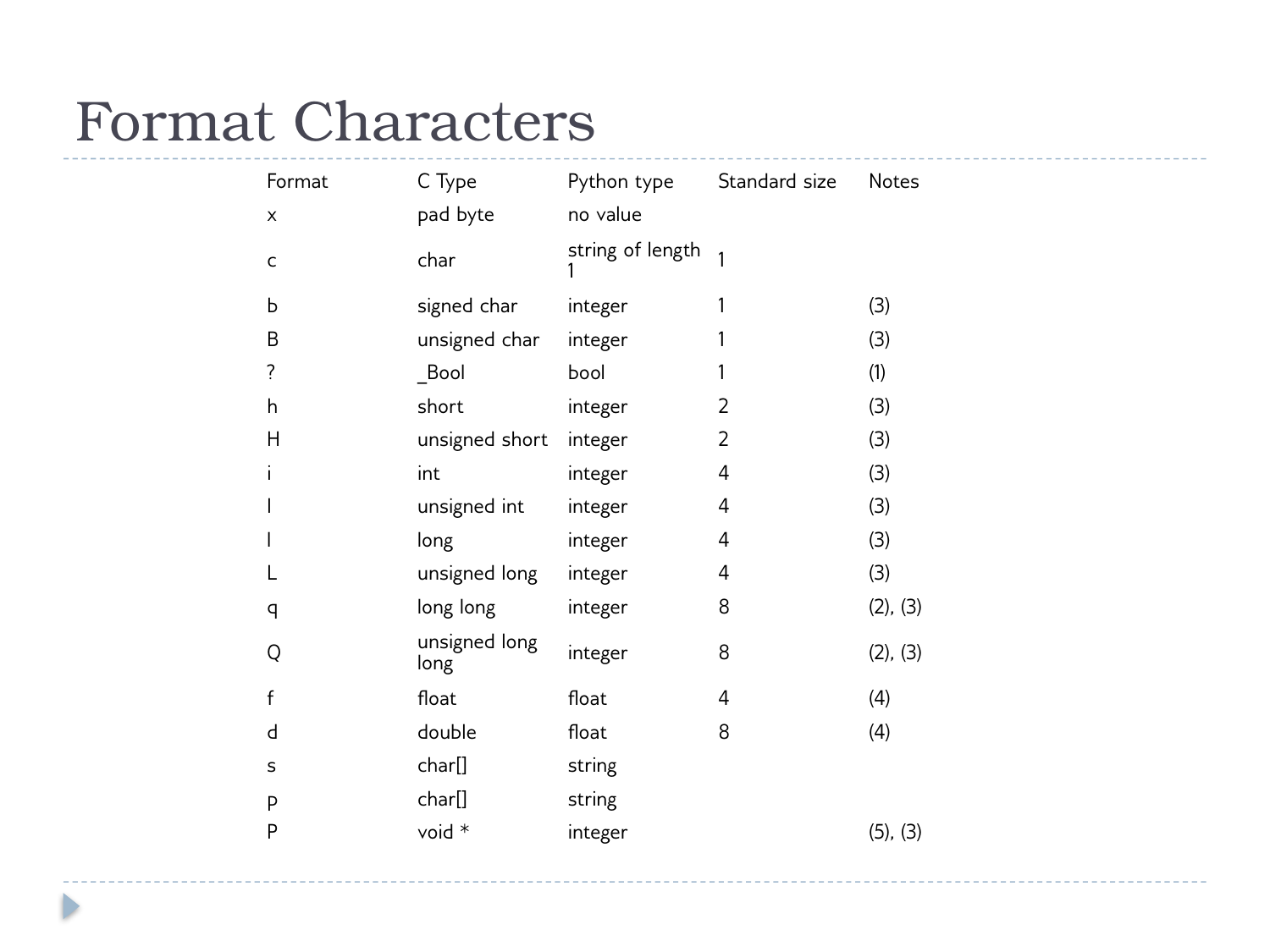

# Format Characters
| Format | C Type | Python type | Standard size | Notes |
| --- | --- | --- | --- | --- |
| x | pad byte | no value |  |  |
| c | char | string of length 1 | 1 |  |
| b | signed char | integer | 1 | (3) |
| B | unsigned char | integer | 1 | (3) |
| ? | \_Bool | bool | 1 | (1) |
| h | short | integer | 2 | (3) |
| H | unsigned short | integer | 2 | (3) |
| i | int | integer | 4 | (3) |
| I | unsigned int | integer | 4 | (3) |
| l | long | integer | 4 | (3) |
| L | unsigned long | integer | 4 | (3) |
| q | long long | integer | 8 | (2), (3) |
| Q | unsigned long long | integer | 8 | (2), (3) |
| f | float | float | 4 | (4) |
| d | double | float | 8 | (4) |
| s | char[] | string |  |  |
| p | char[] | string |  |  |
| P | void \* | integer |  | (5), (3) |